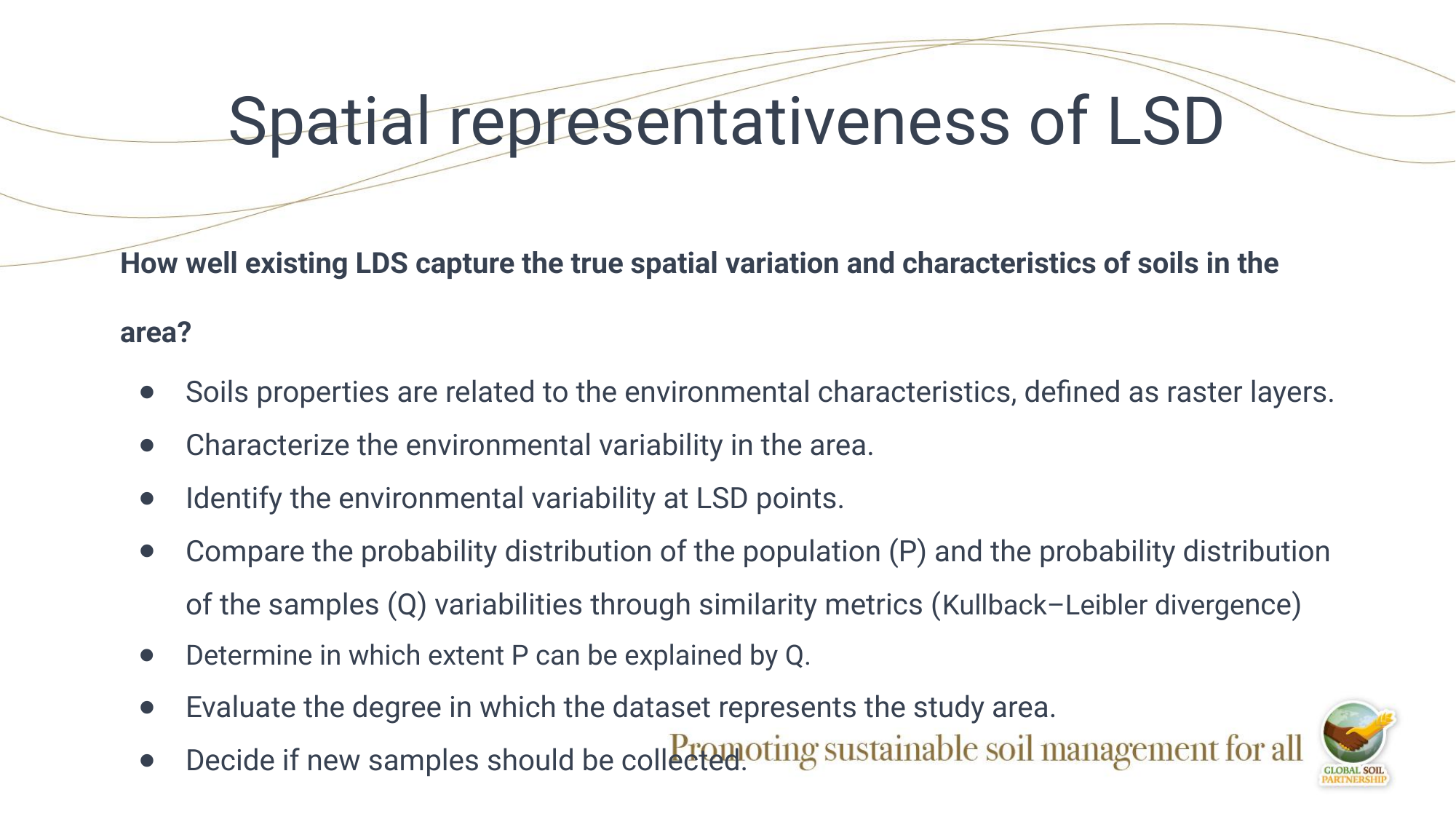

# Spatial representativeness of LSD

How well existing LDS capture the true spatial variation and characteristics of soils in the area?
Soils properties are related to the environmental characteristics, defined as raster layers.
Characterize the environmental variability in the area.
Identify the environmental variability at LSD points.
Compare the probability distribution of the population (P) and the probability distribution of the samples (Q) variabilities through similarity metrics (Kullback–Leibler divergence)
Determine in which extent P can be explained by Q.
Evaluate the degree in which the dataset represents the study area.
Decide if new samples should be collected.